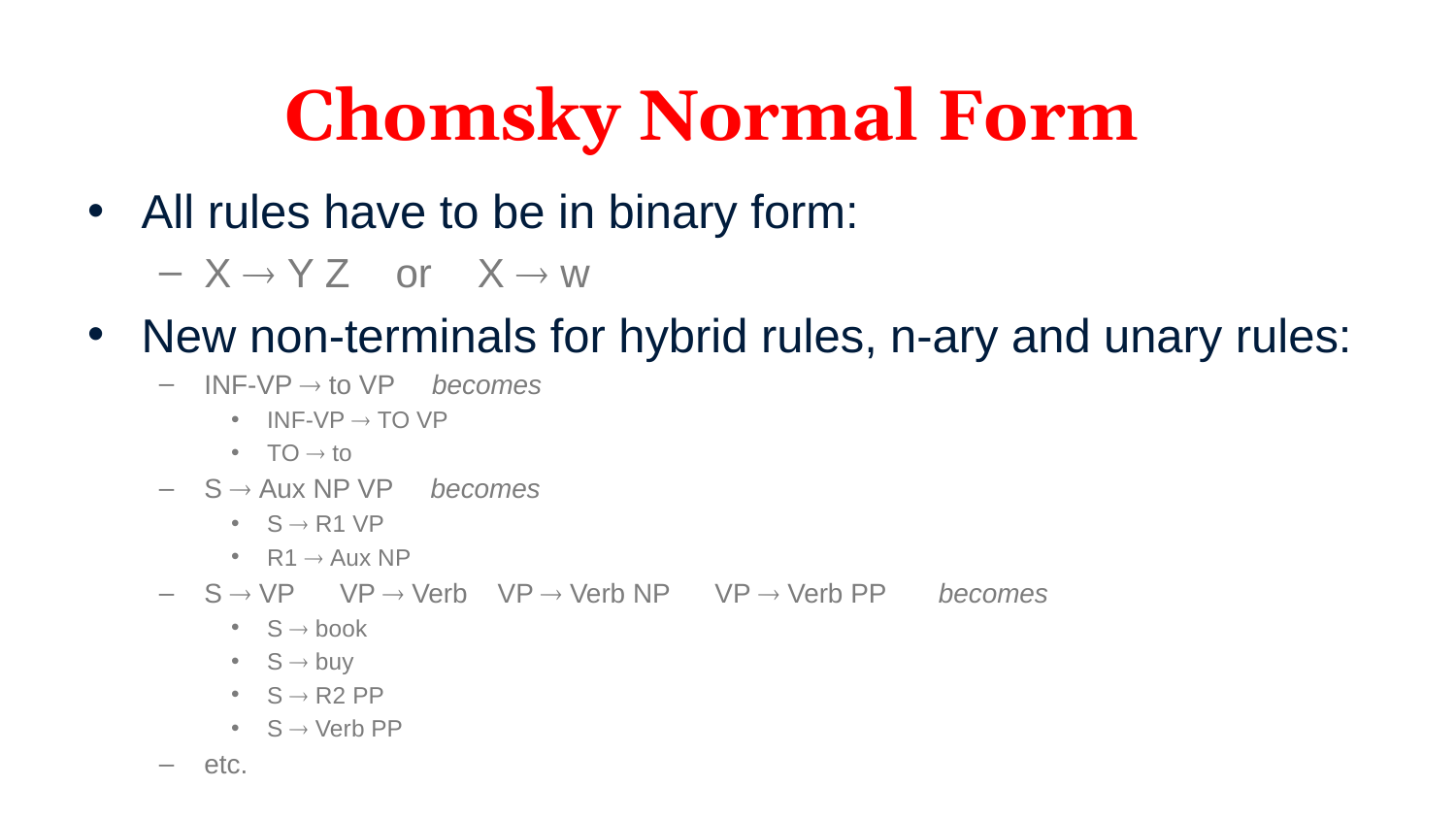

# Chomsky Normal Form
All rules have to be in binary form:
X → Y Z    or    X → w
New non-terminals for hybrid rules, n-ary and unary rules:
INF-VP → to VP     becomes
INF-VP → TO VP
TO → to
S → Aux NP VP     becomes
S → R1 VP
R1 → Aux NP
S → VP      VP → Verb    VP → Verb NP      VP → Verb PP       becomes
S → book
S → buy
S → R2 PP
S → Verb PP
etc.